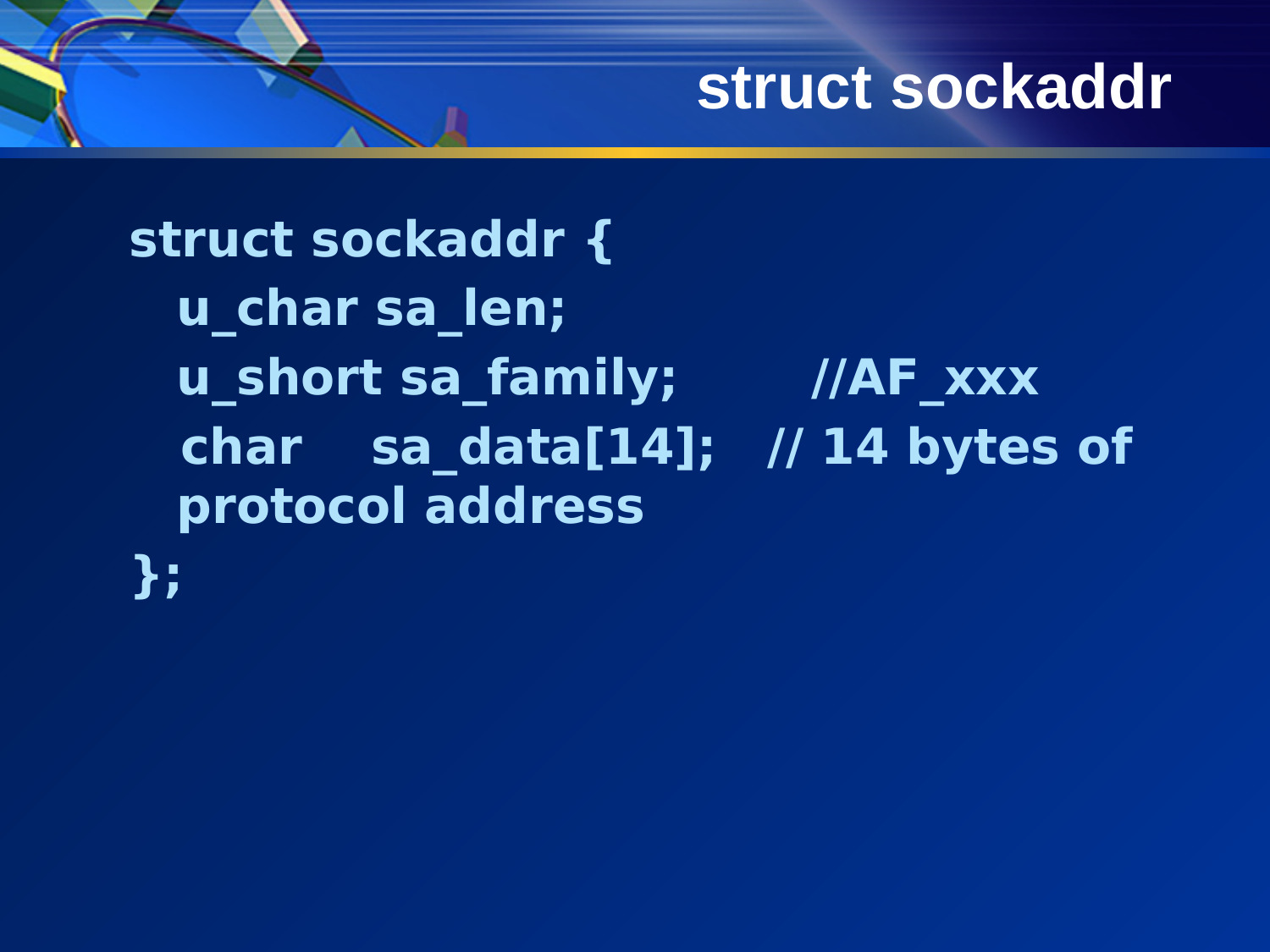

# struct sockaddr
struct sockaddr {
	u_char sa_len;
	u_short sa_family;     	//AF_xxx
   char    sa_data[14];   // 14 bytes of protocol address
};